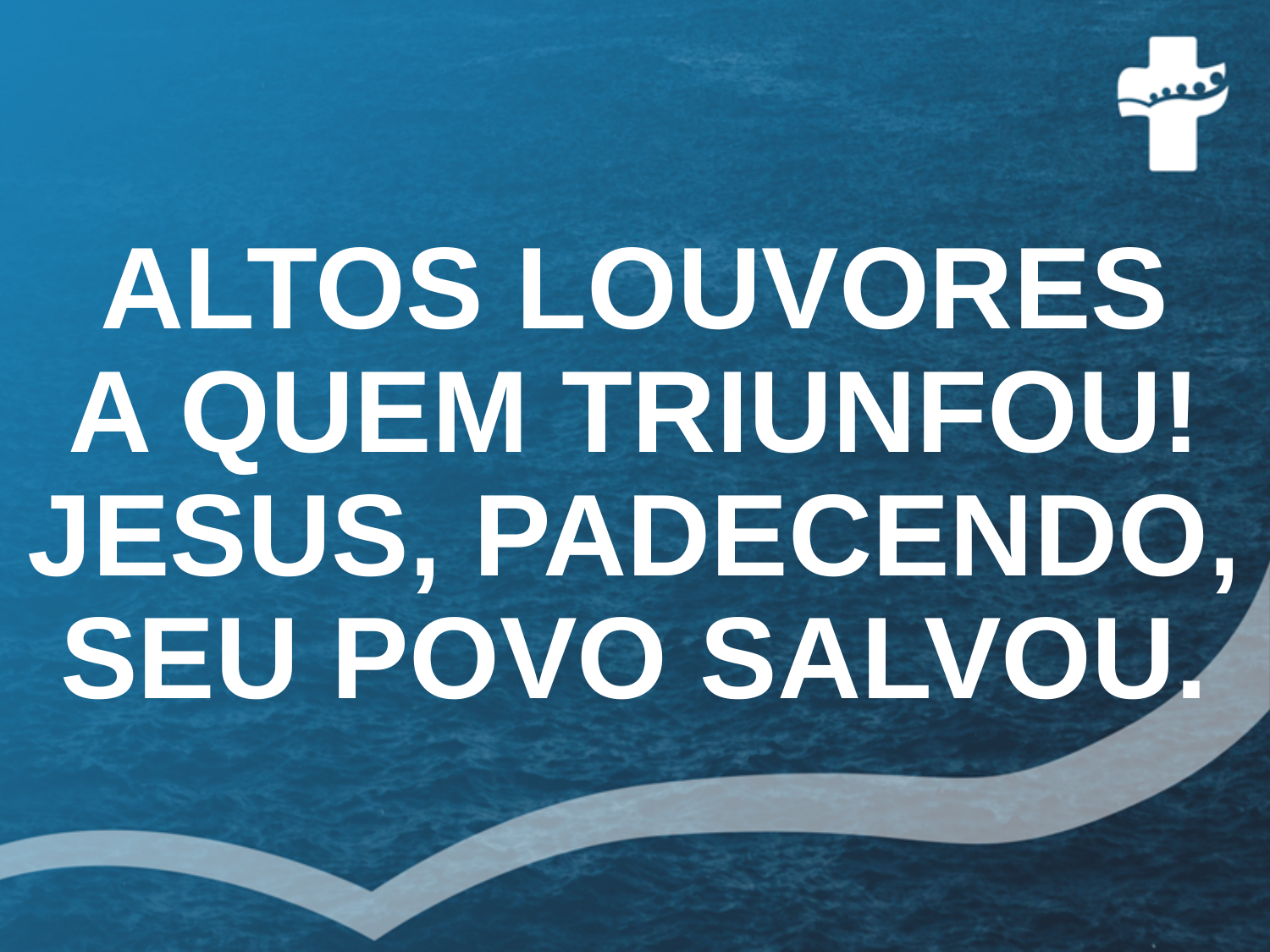

# ALTOS LOUVORES A QUEM TRIUNFOU! JESUS, PADECENDO, SEU POVO SALVOU.